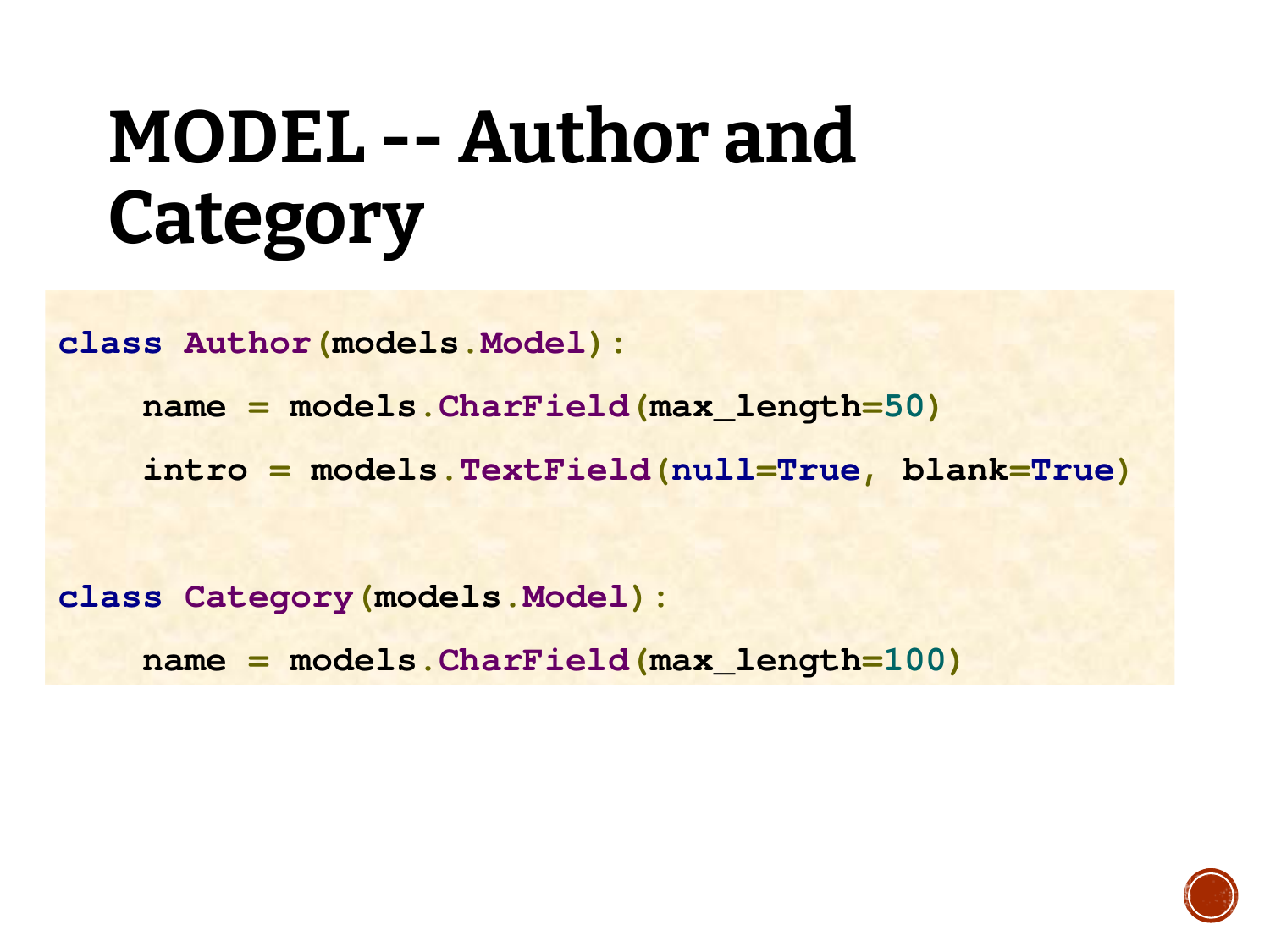

# Model -- Author and Category
class Author(models.Model):
    name = models.CharField(max_length=50)
    intro = models.TextField(null=True, blank=True)

class Category(models.Model):
    name = models.CharField(max_length=100)